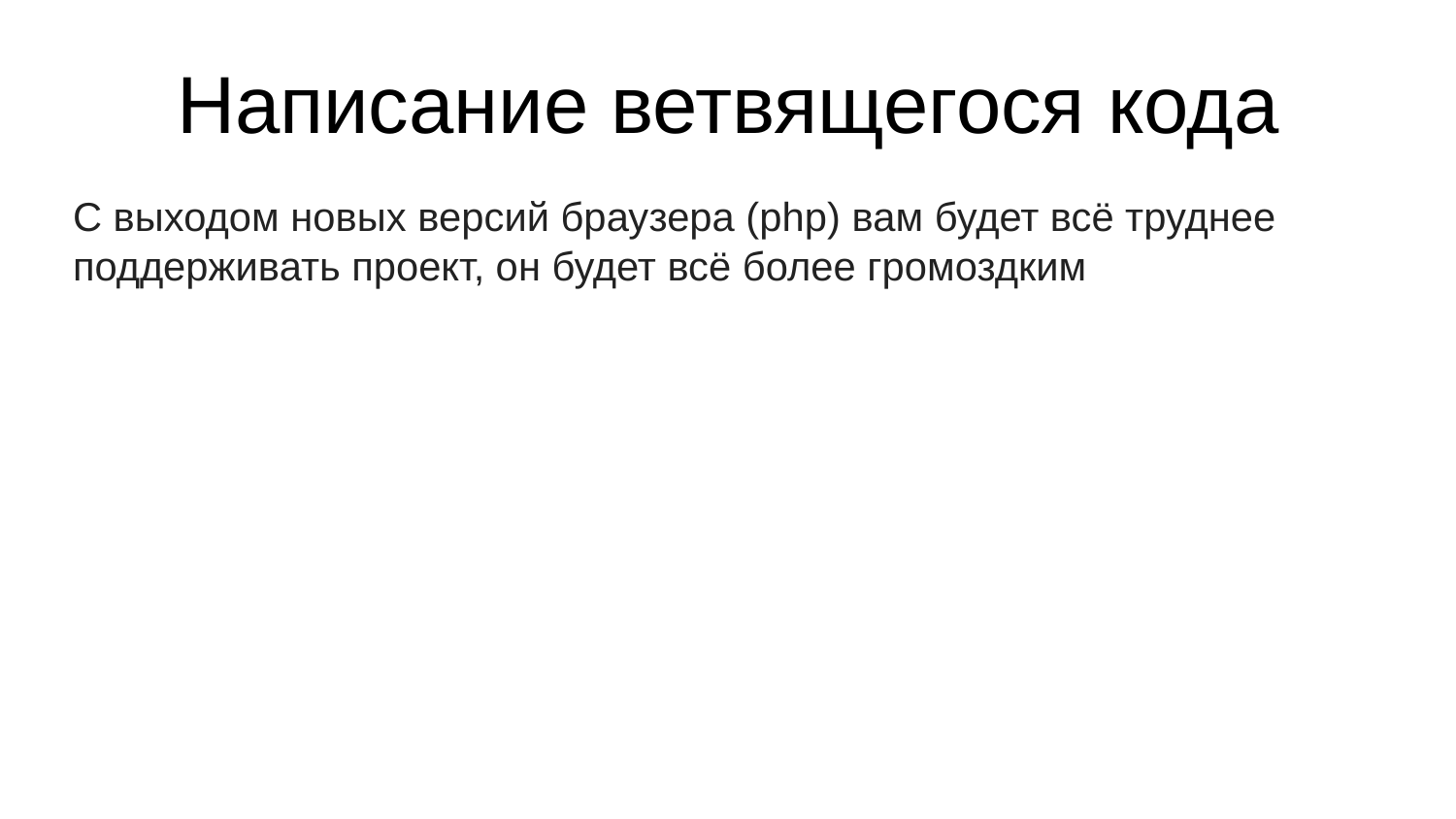

Написание ветвящегося кода
С выходом новых версий браузерa (php) вам будет всё труднее поддерживать проект, он будет всё более громоздким